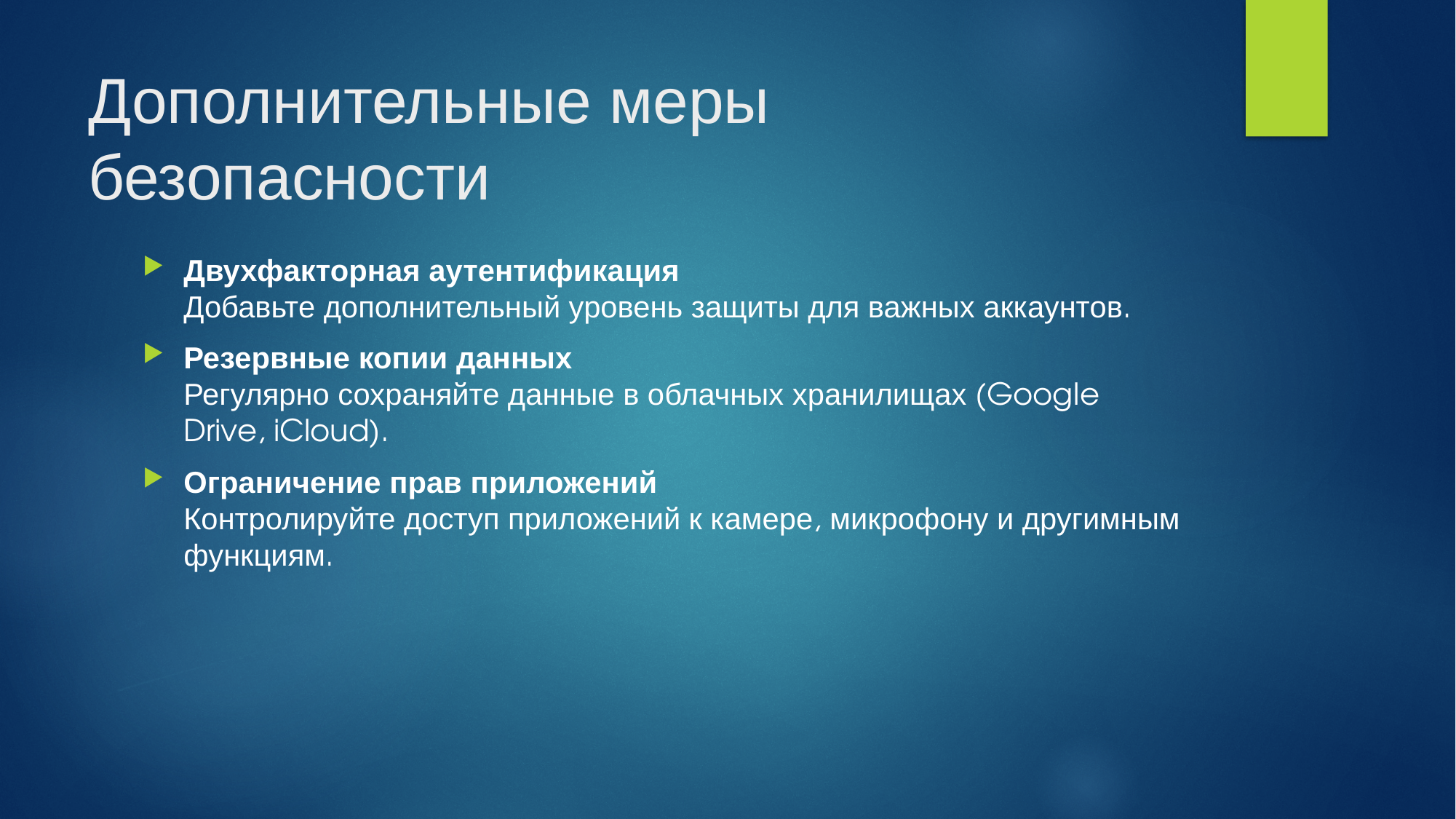

# Дополнительные меры безопасности
Двухфакторная аутентификация
Добавьте дополнительный уровень защиты для важных аккаунтов.
Резервные копии данных
Регулярно сохраняйте данные в облачных хранилищах (Google Drive, iCloud).
Ограничение прав приложений
Контролируйте доступ приложений к камере, микрофону и другимным функциям.